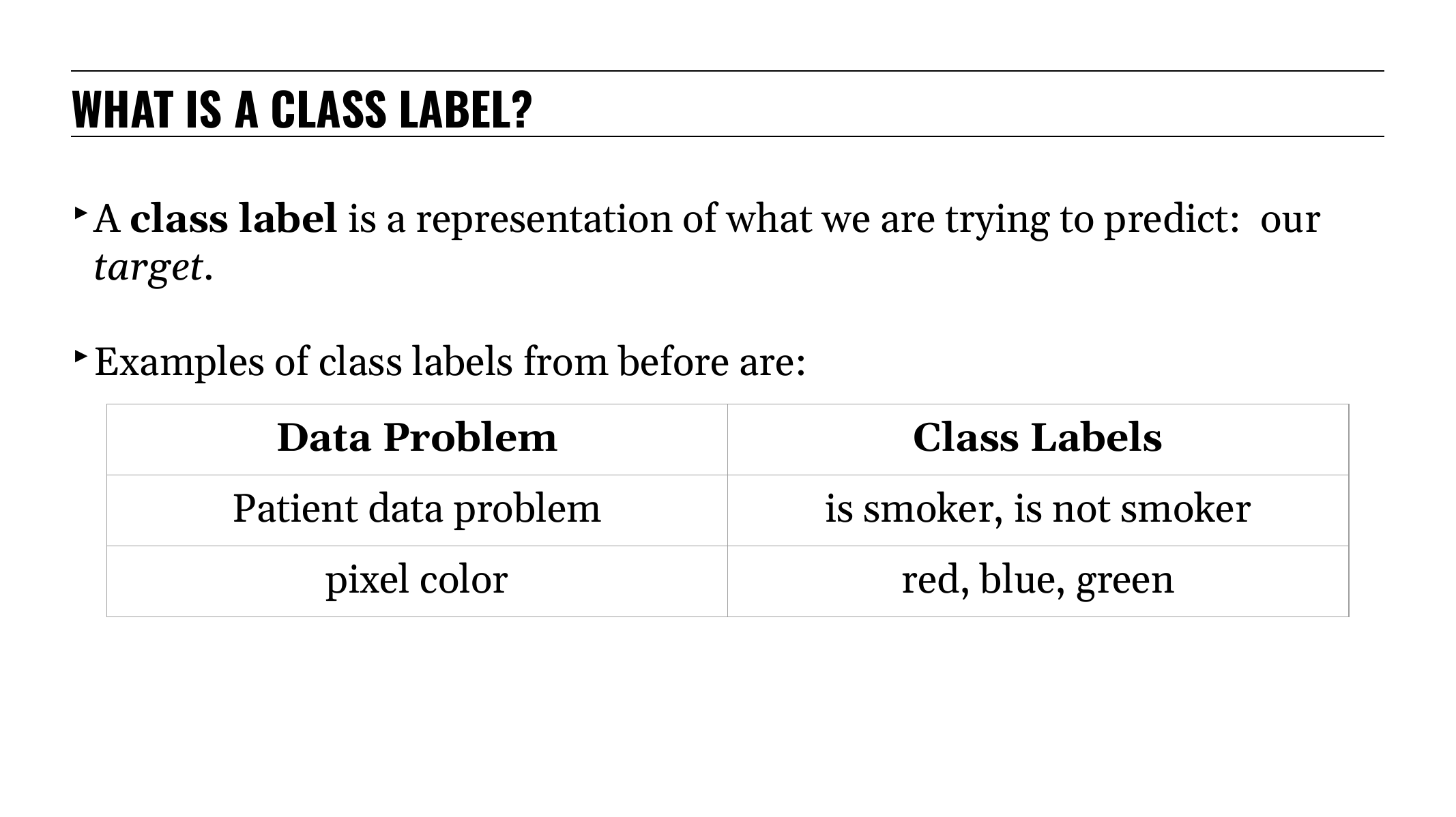

WHAT IS A CLASS LABEL?

A class label is a representation of what we are trying to predict:  our target.

Examples of class labels from before are:
| Data Problem | Class Labels |
| --- | --- |
| Patient data problem | is smoker, is not smoker |
| pixel color | red, blue, green |